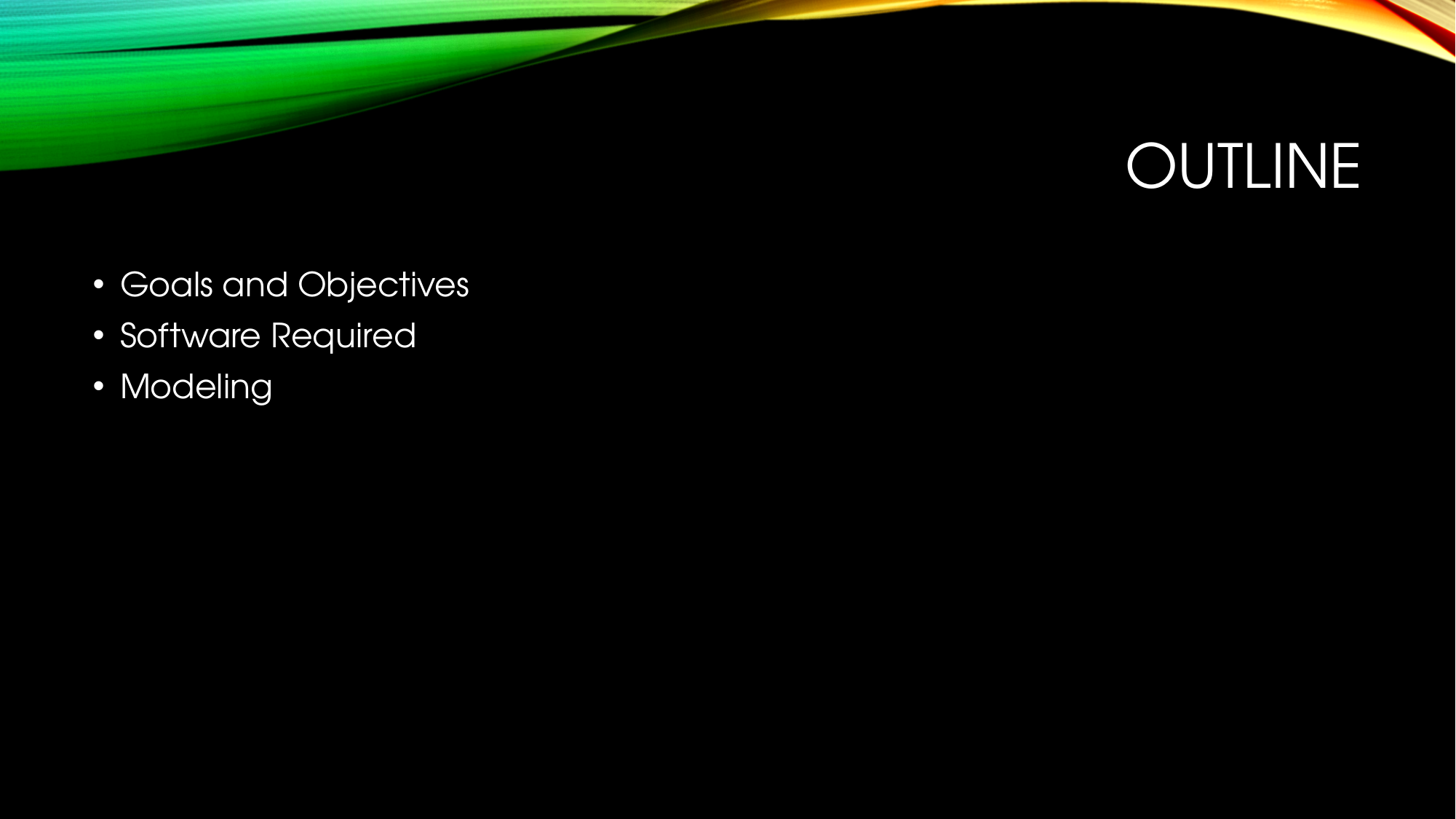

# OUTLINE
Goals and Objectives
Software Required
Modeling